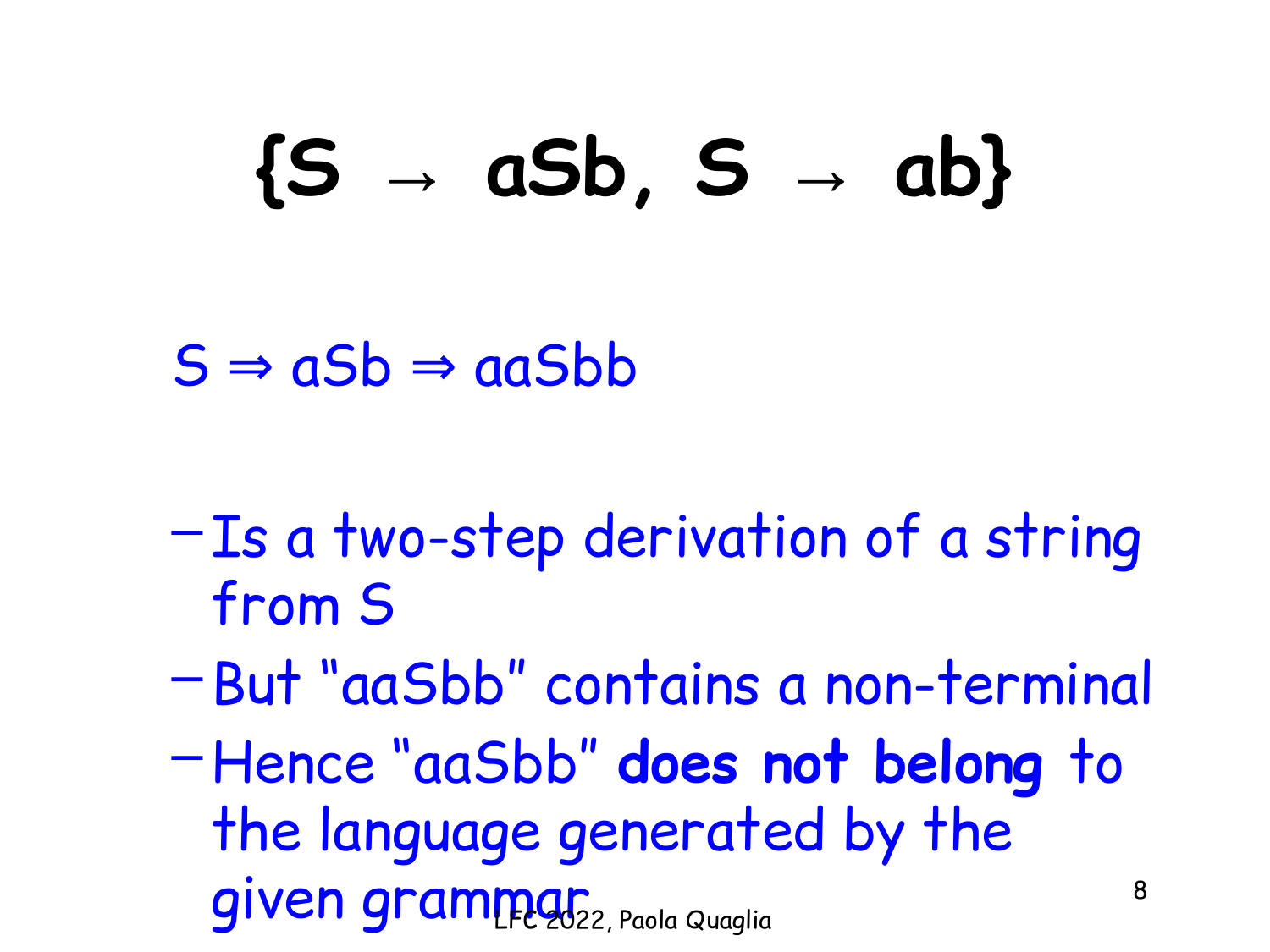

# {S → aSb, S → ab}

S ⇒ aSb ⇒ aaSbb

Is a two-step derivation of a string from S
But “aaSbb” contains a non-terminal
Hence “aaSbb” does not belong to the language generated by the given grammar

LFC 2022, Paola Quaglia
8